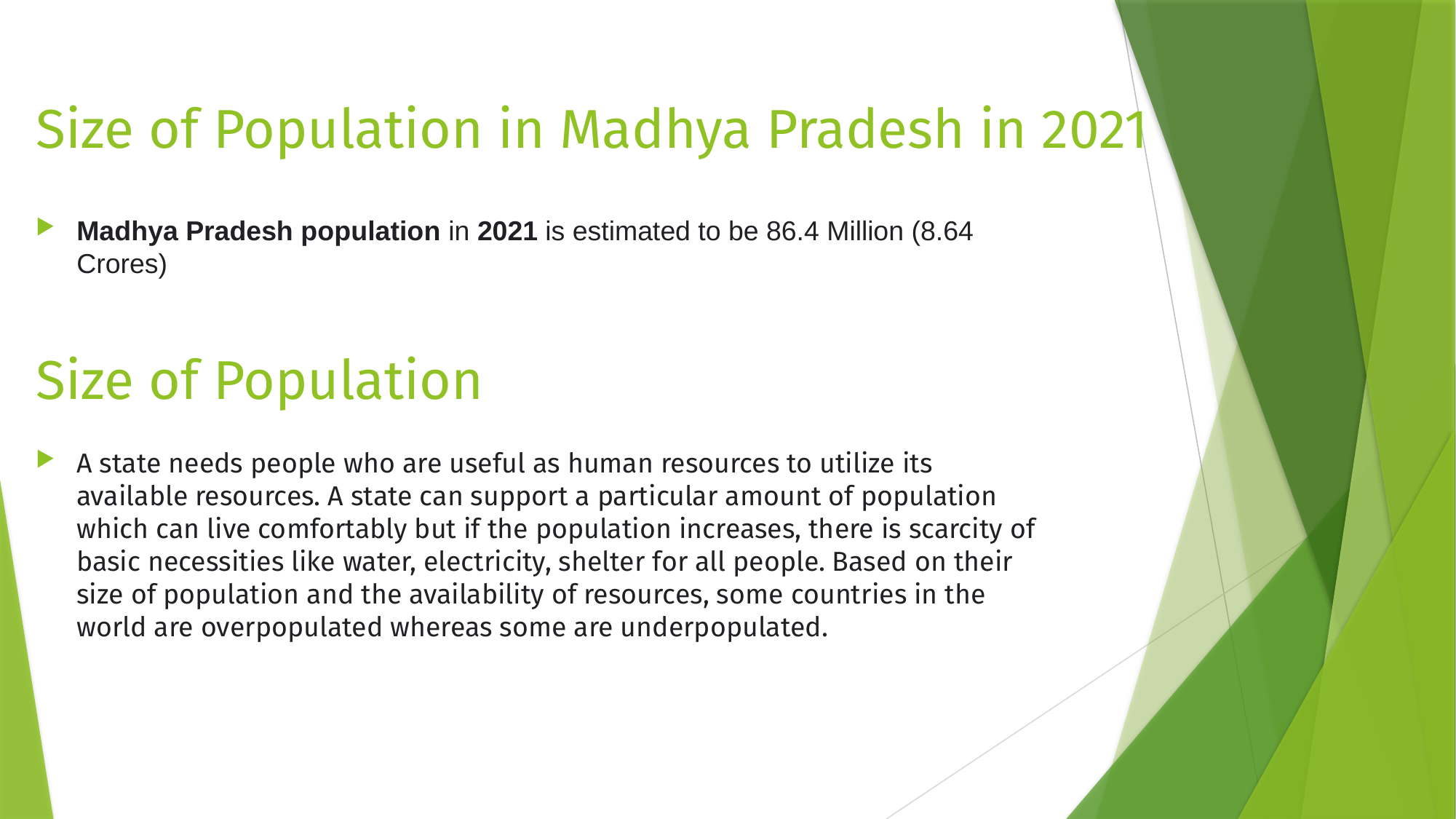

# Size of Population in Madhya Pradesh in 2021
Madhya Pradesh population in 2021 is estimated to be 86.4 Million (8.64 Crores)
Size of Population
A state needs people who are useful as human resources to utilize its available resources. A state can support a particular amount of population which can live comfortably but if the population increases, there is scarcity of basic necessities like water, electricity, shelter for all people. Based on their size of population and the availability of resources, some countries in the world are overpopulated whereas some are underpopulated.